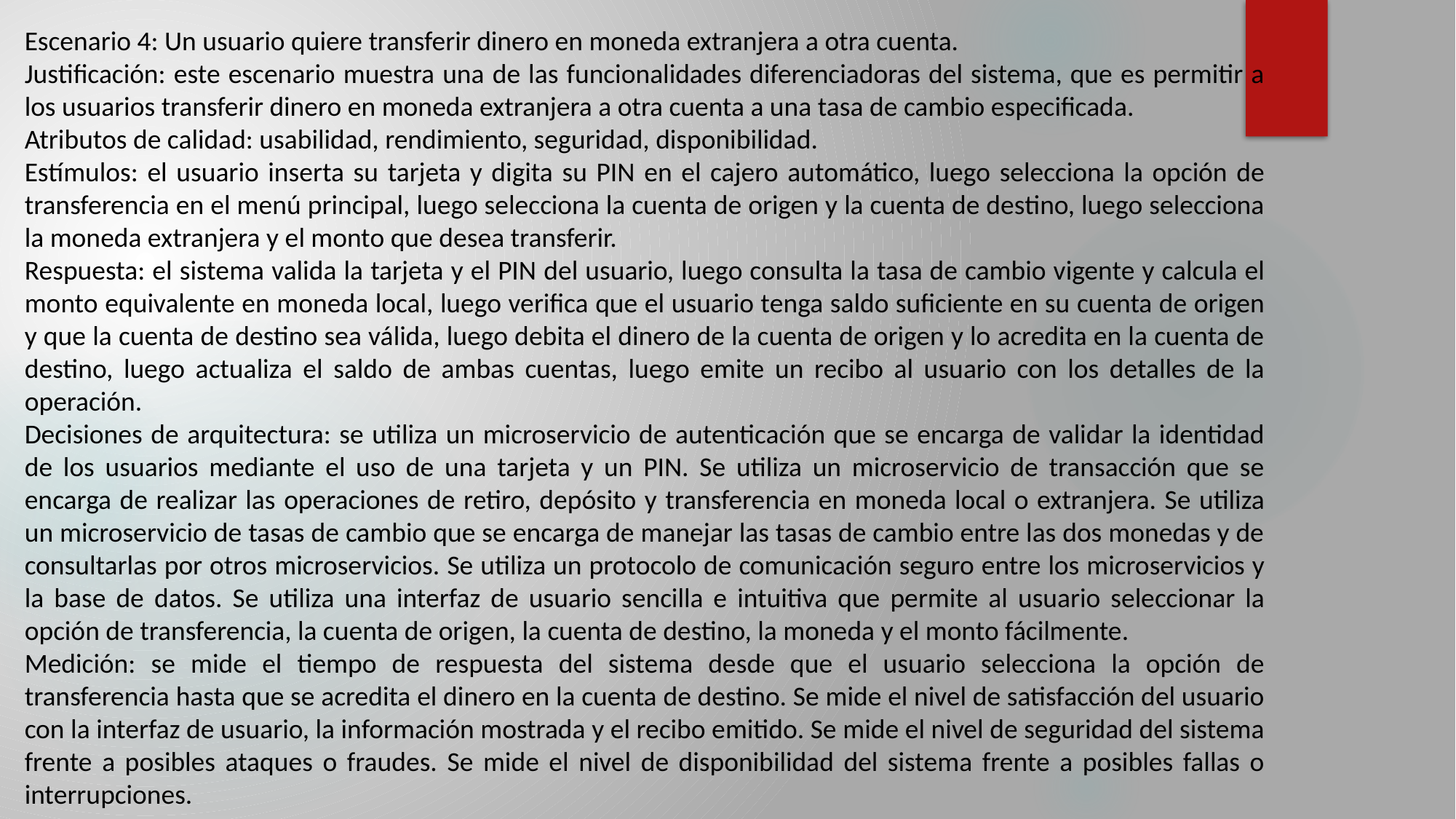

Escenario 4: Un usuario quiere transferir dinero en moneda extranjera a otra cuenta.
Justificación: este escenario muestra una de las funcionalidades diferenciadoras del sistema, que es permitir a los usuarios transferir dinero en moneda extranjera a otra cuenta a una tasa de cambio especificada.
Atributos de calidad: usabilidad, rendimiento, seguridad, disponibilidad.
Estímulos: el usuario inserta su tarjeta y digita su PIN en el cajero automático, luego selecciona la opción de transferencia en el menú principal, luego selecciona la cuenta de origen y la cuenta de destino, luego selecciona la moneda extranjera y el monto que desea transferir.
Respuesta: el sistema valida la tarjeta y el PIN del usuario, luego consulta la tasa de cambio vigente y calcula el monto equivalente en moneda local, luego verifica que el usuario tenga saldo suficiente en su cuenta de origen y que la cuenta de destino sea válida, luego debita el dinero de la cuenta de origen y lo acredita en la cuenta de destino, luego actualiza el saldo de ambas cuentas, luego emite un recibo al usuario con los detalles de la operación.
Decisiones de arquitectura: se utiliza un microservicio de autenticación que se encarga de validar la identidad de los usuarios mediante el uso de una tarjeta y un PIN. Se utiliza un microservicio de transacción que se encarga de realizar las operaciones de retiro, depósito y transferencia en moneda local o extranjera. Se utiliza un microservicio de tasas de cambio que se encarga de manejar las tasas de cambio entre las dos monedas y de consultarlas por otros microservicios. Se utiliza un protocolo de comunicación seguro entre los microservicios y la base de datos. Se utiliza una interfaz de usuario sencilla e intuitiva que permite al usuario seleccionar la opción de transferencia, la cuenta de origen, la cuenta de destino, la moneda y el monto fácilmente.
Medición: se mide el tiempo de respuesta del sistema desde que el usuario selecciona la opción de transferencia hasta que se acredita el dinero en la cuenta de destino. Se mide el nivel de satisfacción del usuario con la interfaz de usuario, la información mostrada y el recibo emitido. Se mide el nivel de seguridad del sistema frente a posibles ataques o fraudes. Se mide el nivel de disponibilidad del sistema frente a posibles fallas o interrupciones.
#